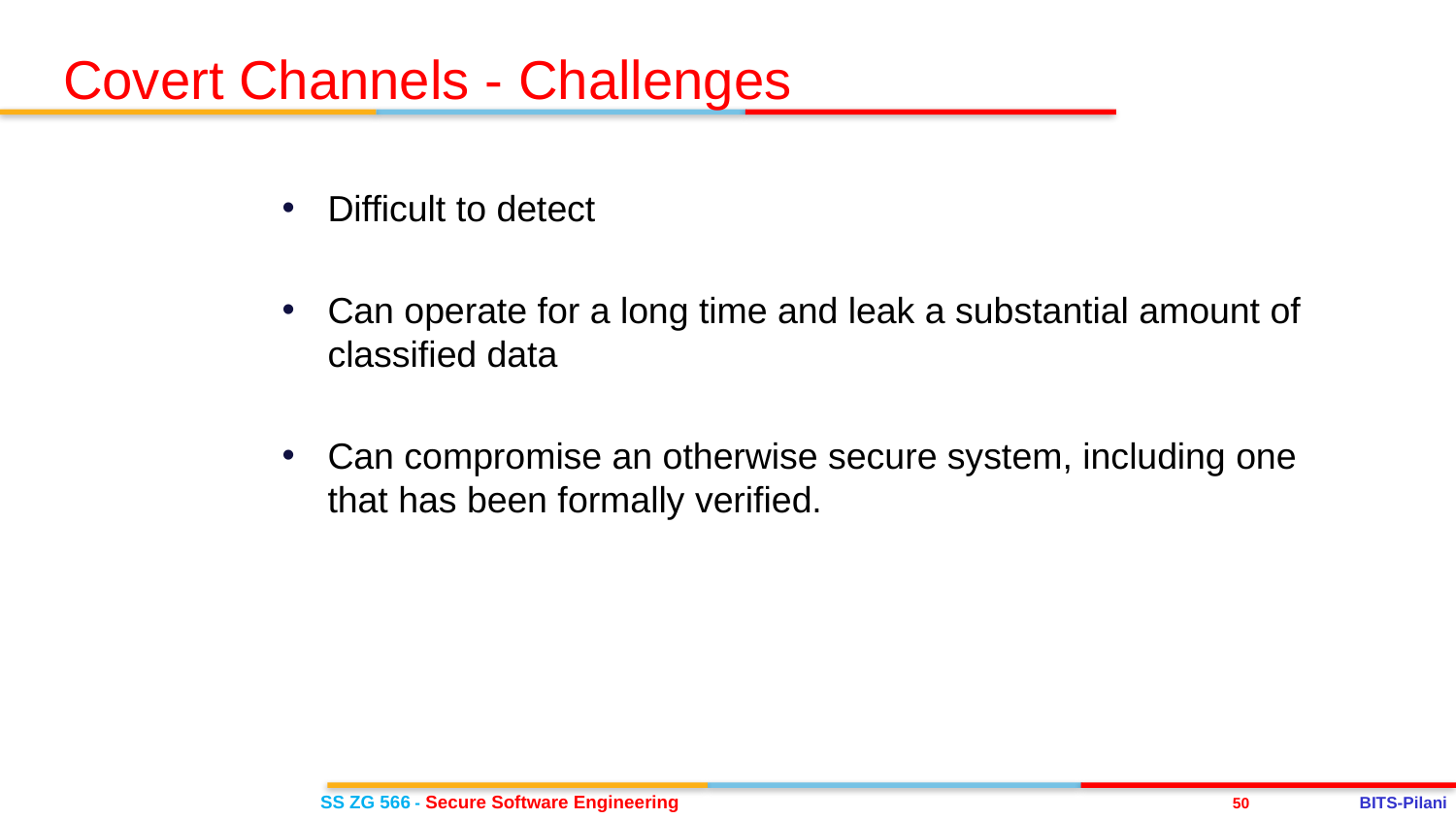

Covert Channels - Challenges
Difficult to detect

Can operate for a long time and leak a substantial amount of classified data

Can compromise an otherwise secure system, including one that has been formally verified.